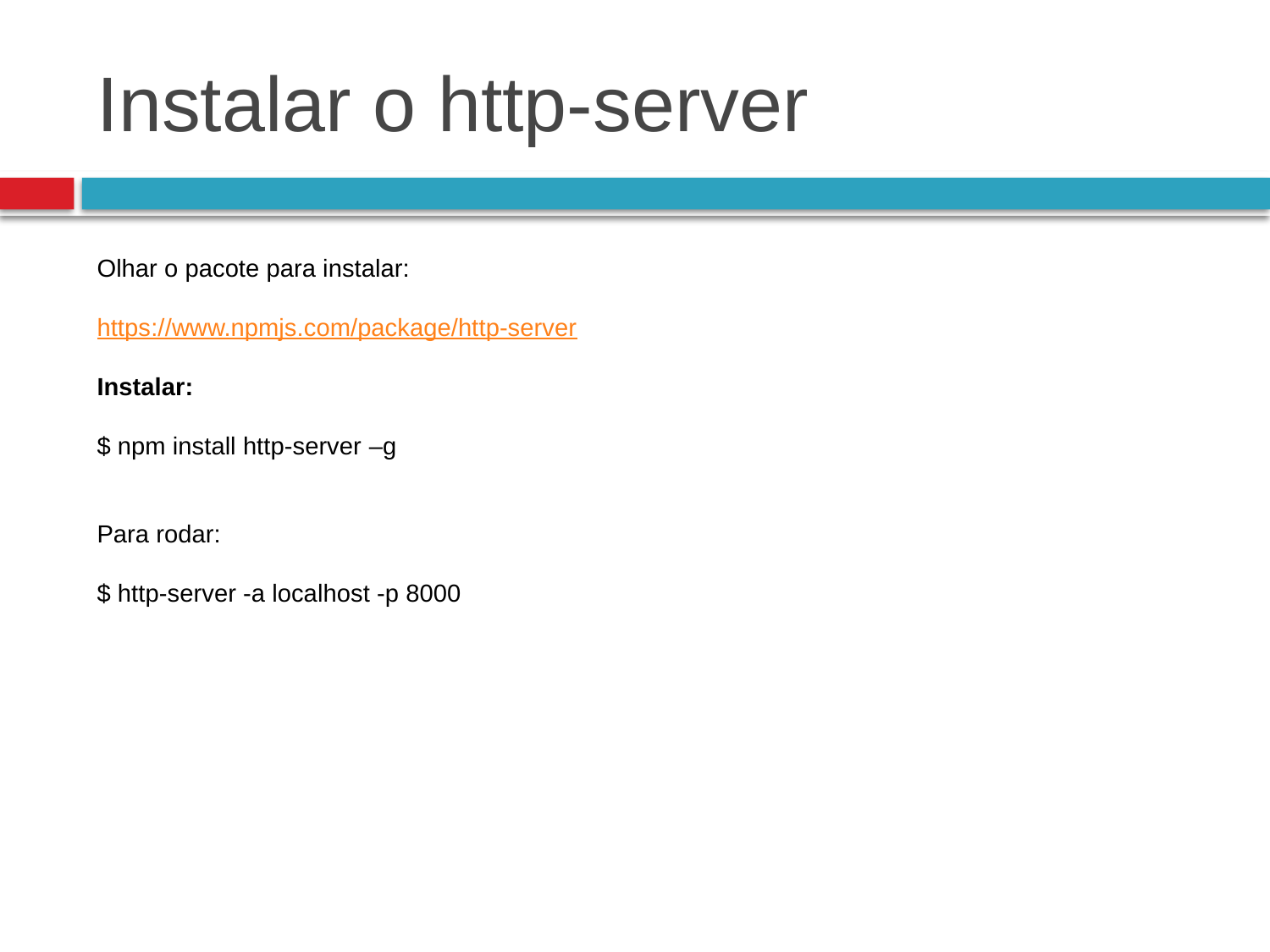

# Instalar o http-server
Olhar o pacote para instalar:

https://www.npmjs.com/package/http-server

Instalar:

$ npm install http-server –g

Para rodar:

$ http-server -a localhost -p 8000